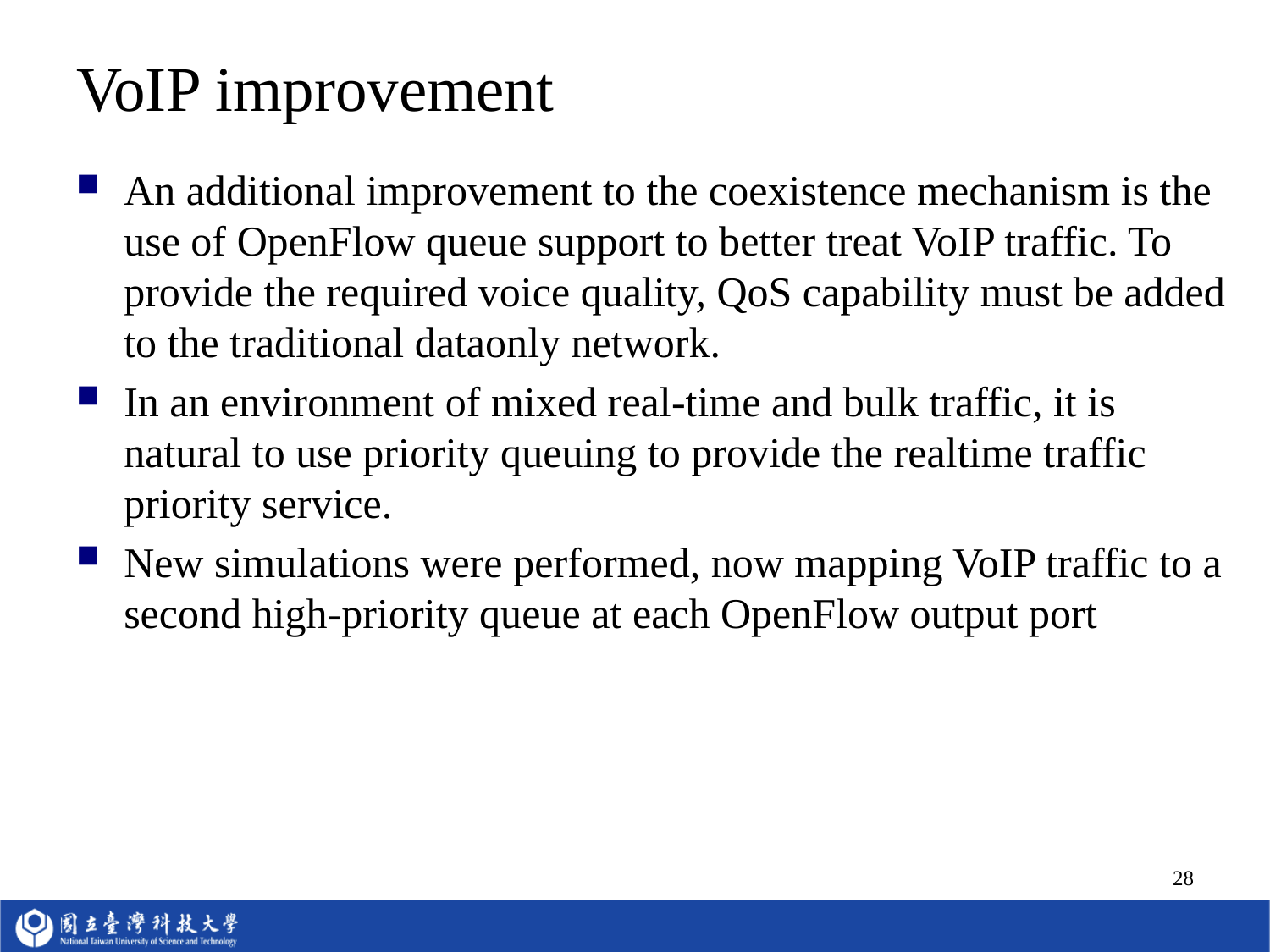

# VoIP improvement
An additional improvement to the coexistence mechanism is the use of OpenFlow queue support to better treat VoIP traffic. To provide the required voice quality, QoS capability must be added to the traditional dataonly network.
In an environment of mixed real-time and bulk traffic, it is natural to use priority queuing to provide the realtime traffic priority service.
New simulations were performed, now mapping VoIP traffic to a second high-priority queue at each OpenFlow output port
28